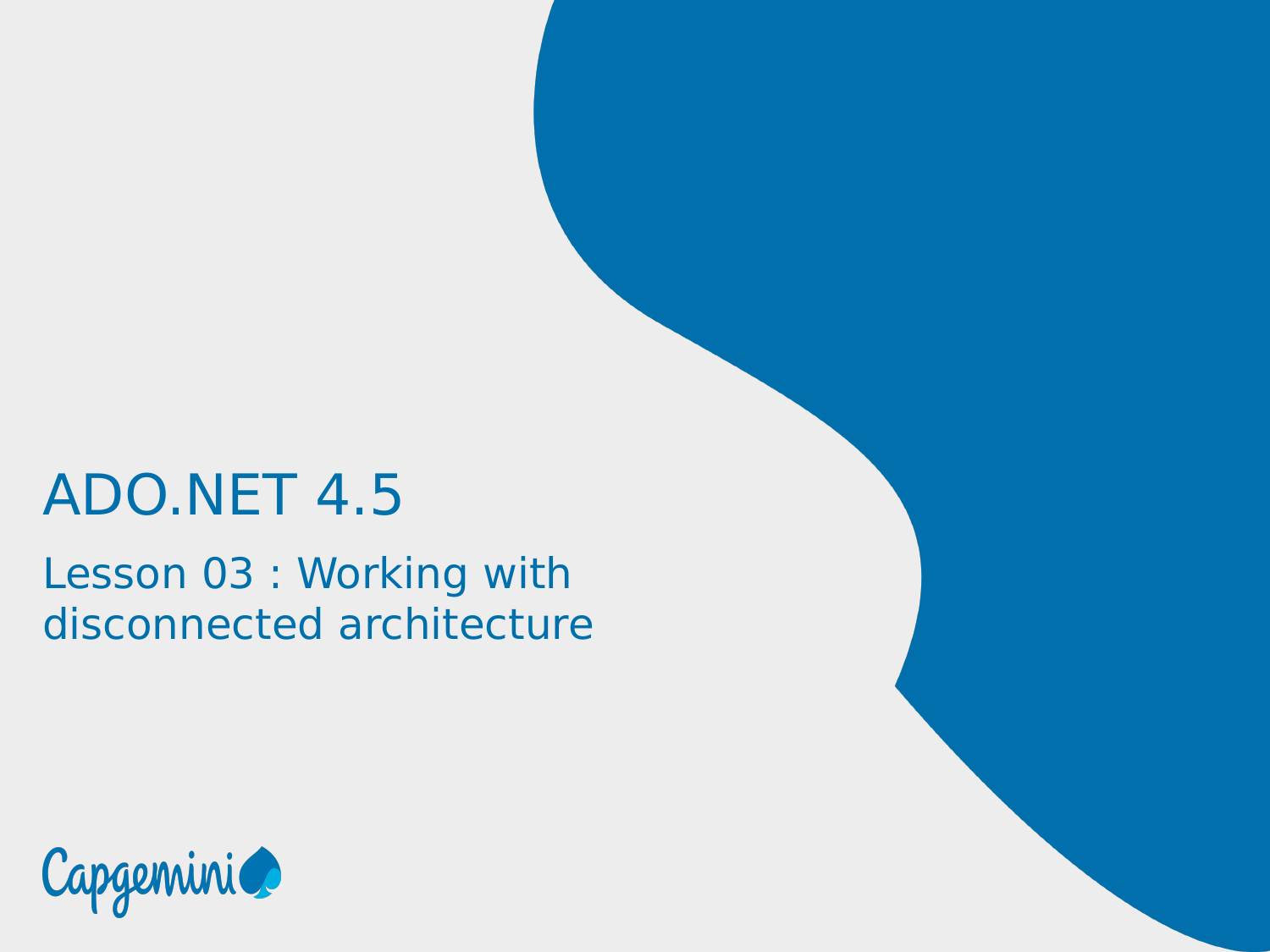

# ADO.NET 4.5
Lesson 03 : Working with disconnected architecture